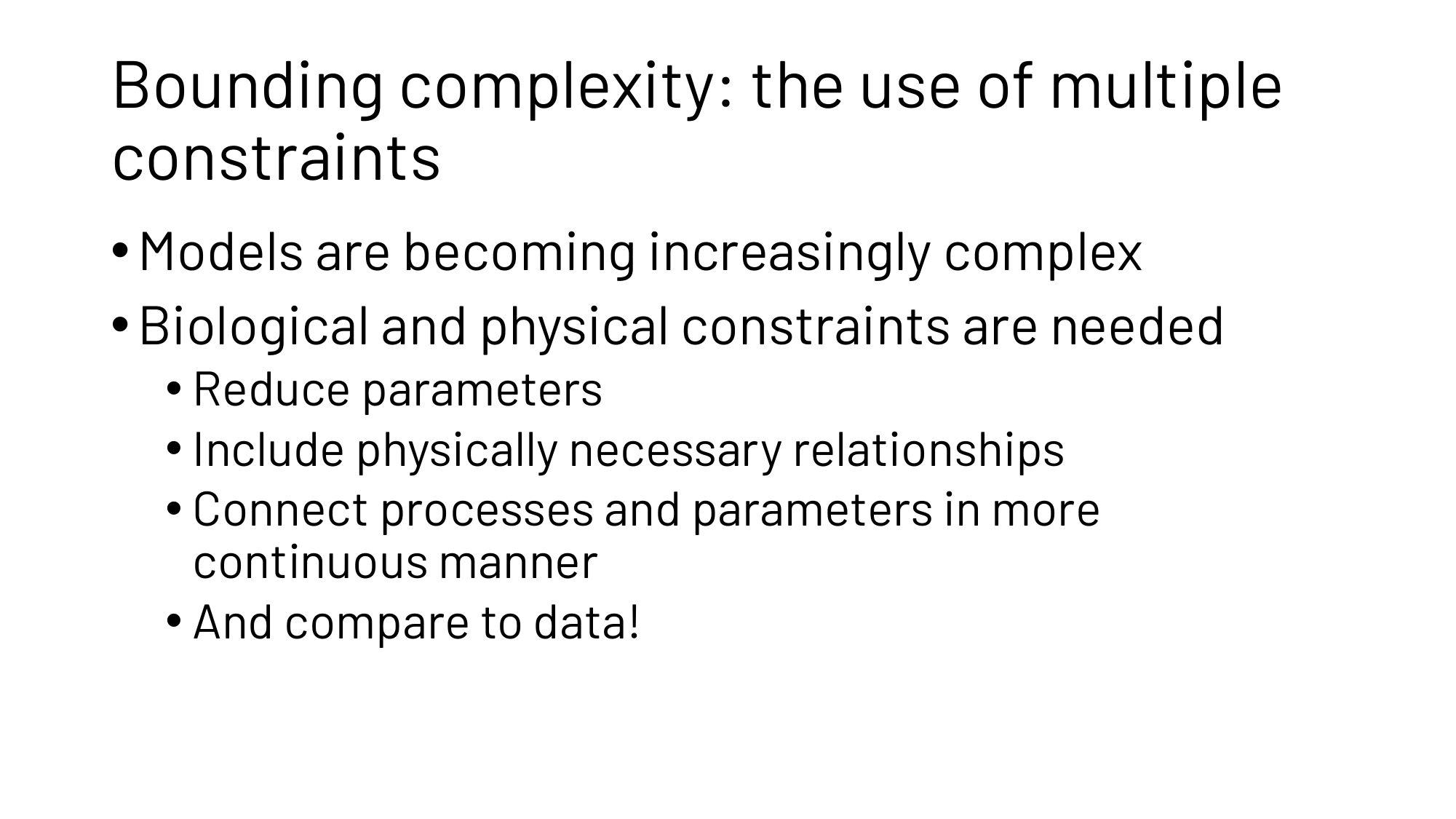

# Bounding complexity: the use of multiple constraints
Models are becoming increasingly complex
Biological and physical constraints are needed
Reduce parameters
Include physically necessary relationships
Connect processes and parameters in more continuous manner
And compare to data!